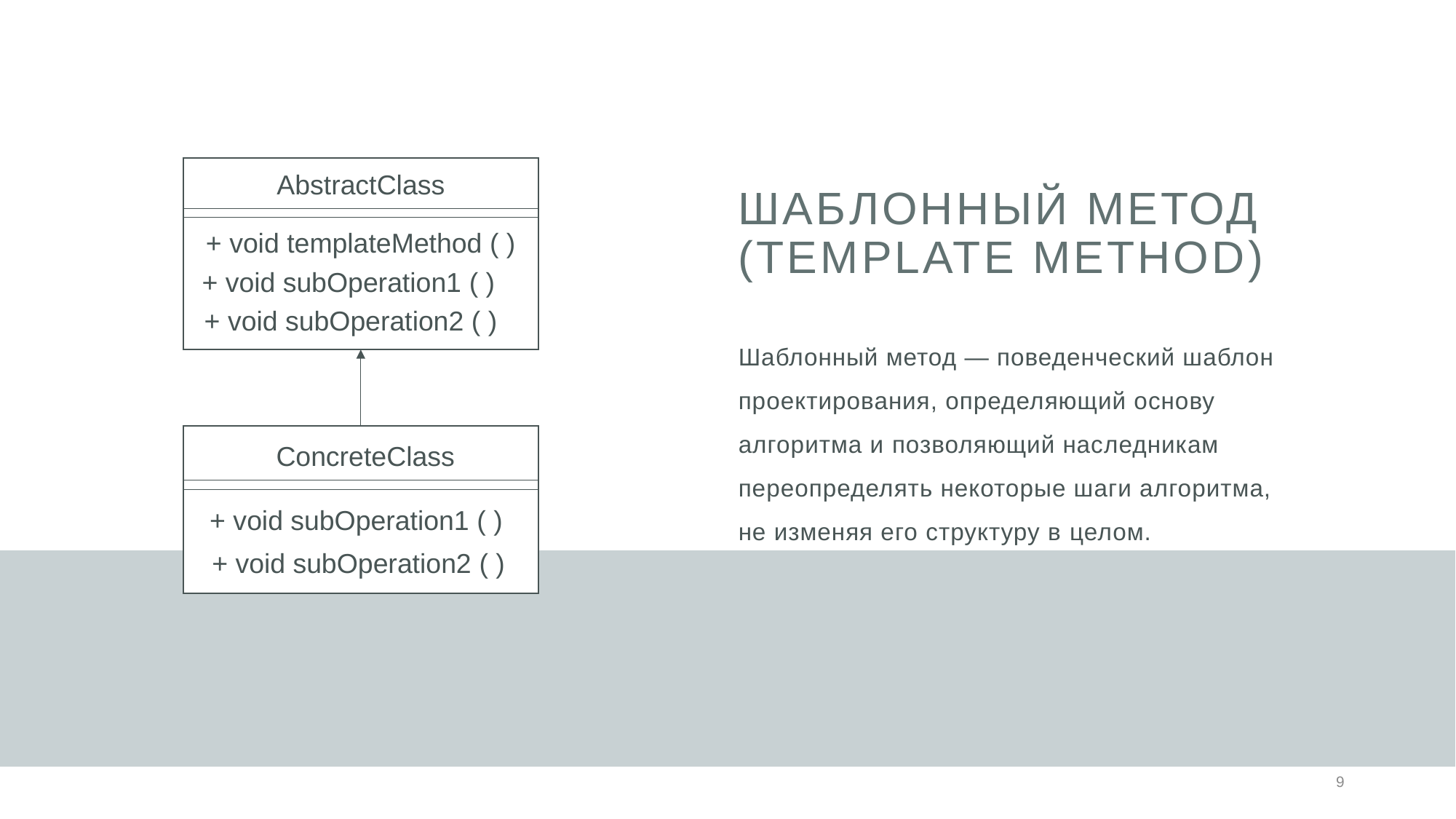

AbstractClass
# Шаблонный метод (Template Method)
+ void templateMethod ( )
+ void subOperation1 ( )
+ void subOperation2 ( )
Шаблонный метод — поведенческий шаблон проектирования, определяющий основу алгоритма и позволяющий наследникам переопределять некоторые шаги алгоритма, не изменяя его структуру в целом.

ConcreteClass
+ void subOperation1 ( )
+ void subOperation2 ( )

9